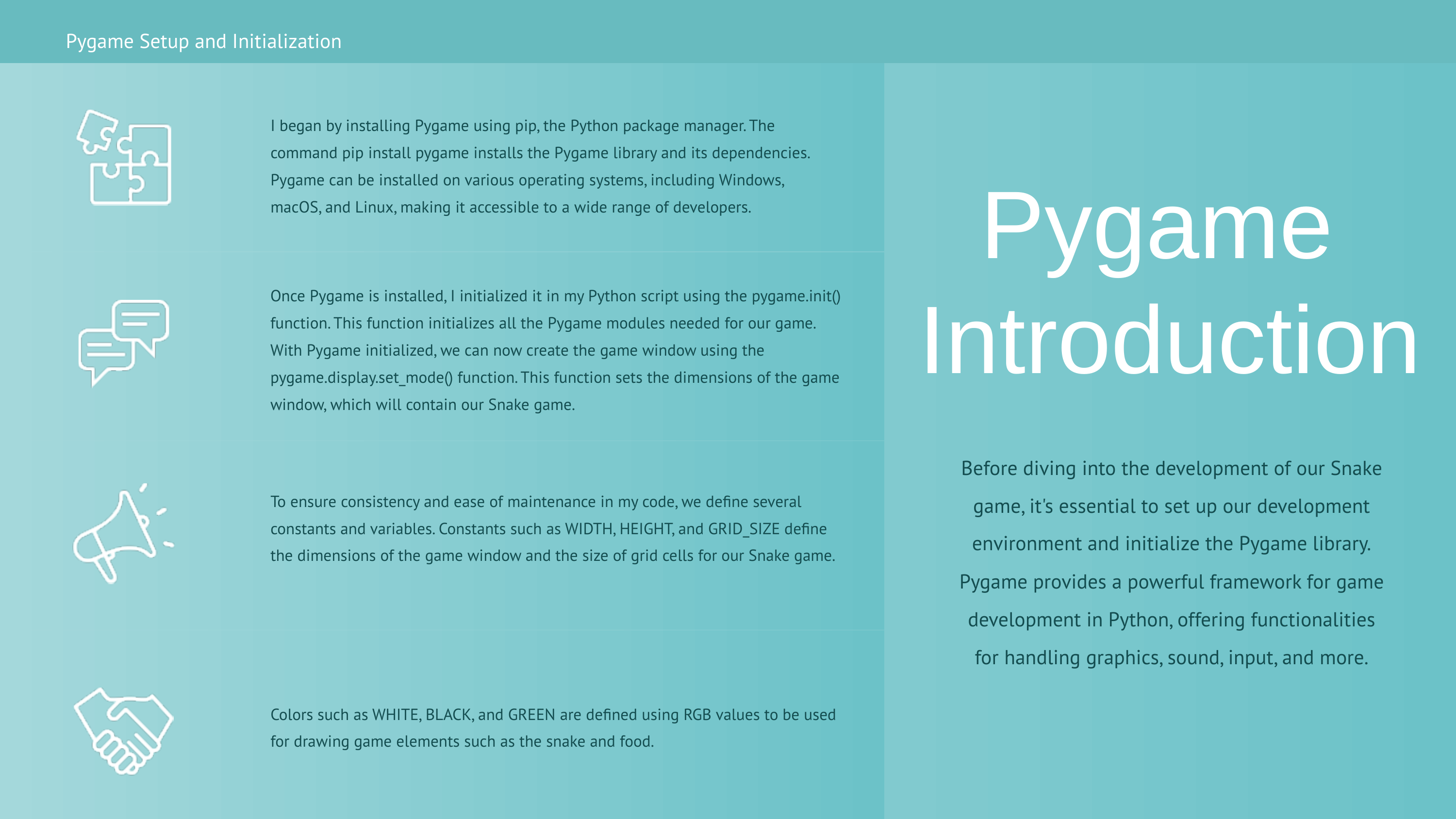

Pygame Setup and Initialization

I began by installing Pygame using pip, the Python package manager. The command pip install pygame installs the Pygame library and its dependencies.
Pygame can be installed on various operating systems, including Windows, macOS, and Linux, making it accessible to a wide range of developers.

Pygame
Introduction

Once Pygame is installed, I initialized it in my Python script using the pygame.init() function. This function initializes all the Pygame modules needed for our game.
With Pygame initialized, we can now create the game window using the pygame.display.set_mode() function. This function sets the dimensions of the game window, which will contain our Snake game.

Before diving into the development of our Snake game, it's essential to set up our development environment and initialize the Pygame library.
Pygame provides a powerful framework for game development in Python, offering functionalities for handling graphics, sound, input, and more.

To ensure consistency and ease of maintenance in my code, we define several constants and variables. Constants such as WIDTH, HEIGHT, and GRID_SIZE define the dimensions of the game window and the size of grid cells for our Snake game.

Colors such as WHITE, BLACK, and GREEN are defined using RGB values to be used for drawing game elements such as the snake and food.